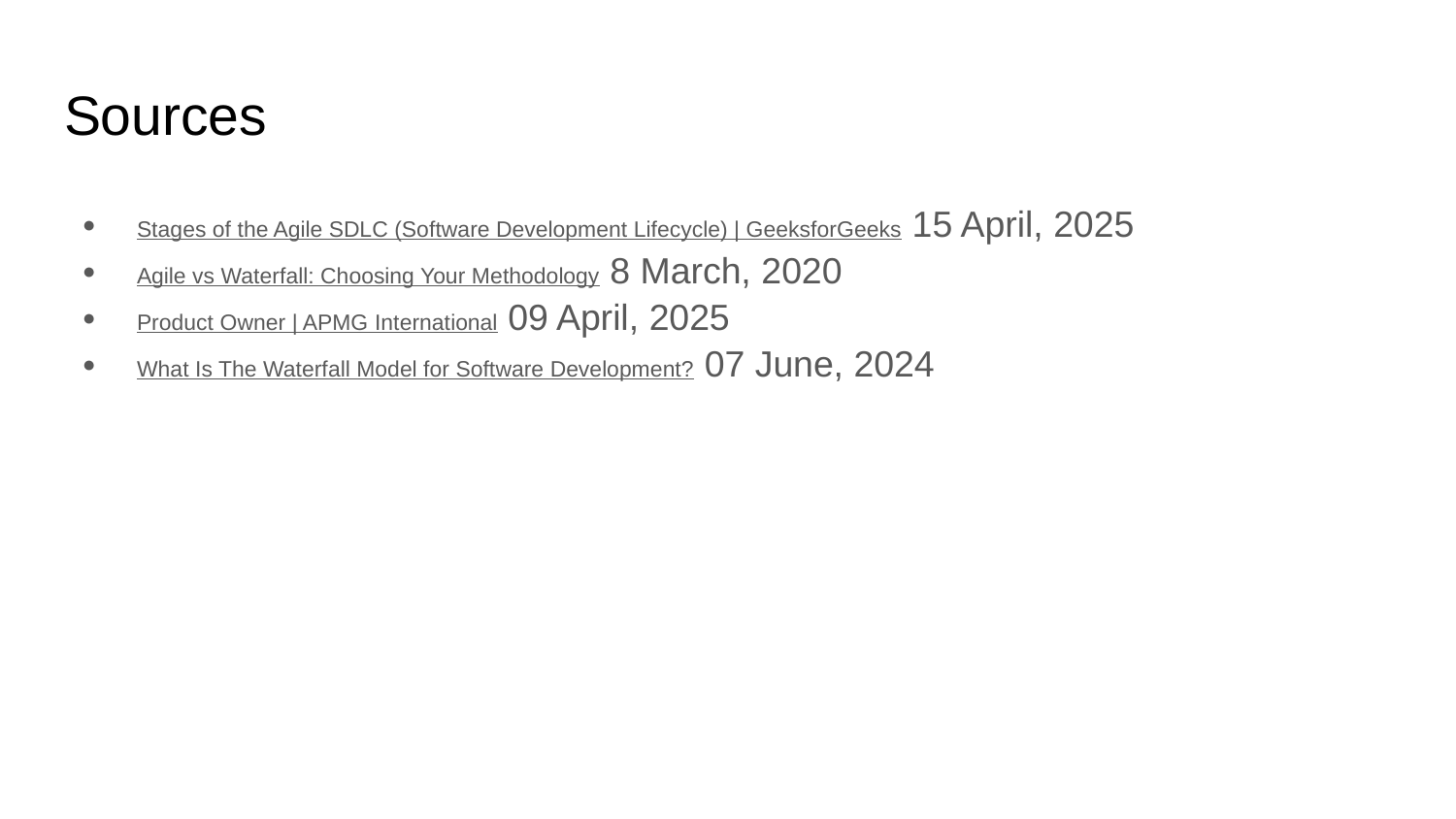

# Sources
Stages of the Agile SDLC (Software Development Lifecycle) | GeeksforGeeks 15 April, 2025
Agile vs Waterfall: Choosing Your Methodology 8 March, 2020
Product Owner | APMG International 09 April, 2025
What Is The Waterfall Model for Software Development? 07 June, 2024